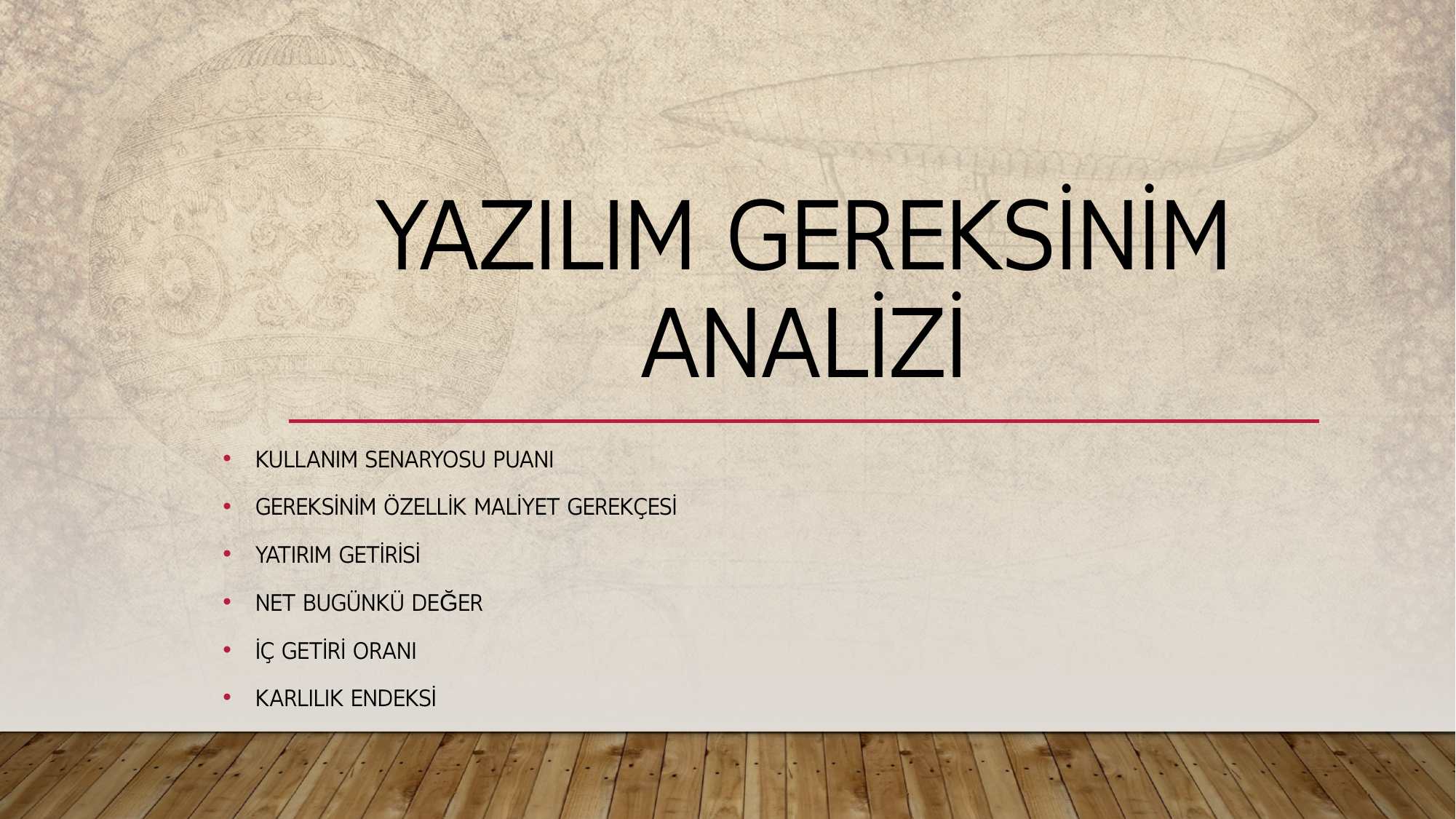

# Yazilim gereksinim analizi
KULLANIM SENARYOSU PUANI
Gereksinim özellik maliyet gerekçesi
Yatırım getirisi
Net bugünkü değer
İç getiri oranı
Karlılık endeksi